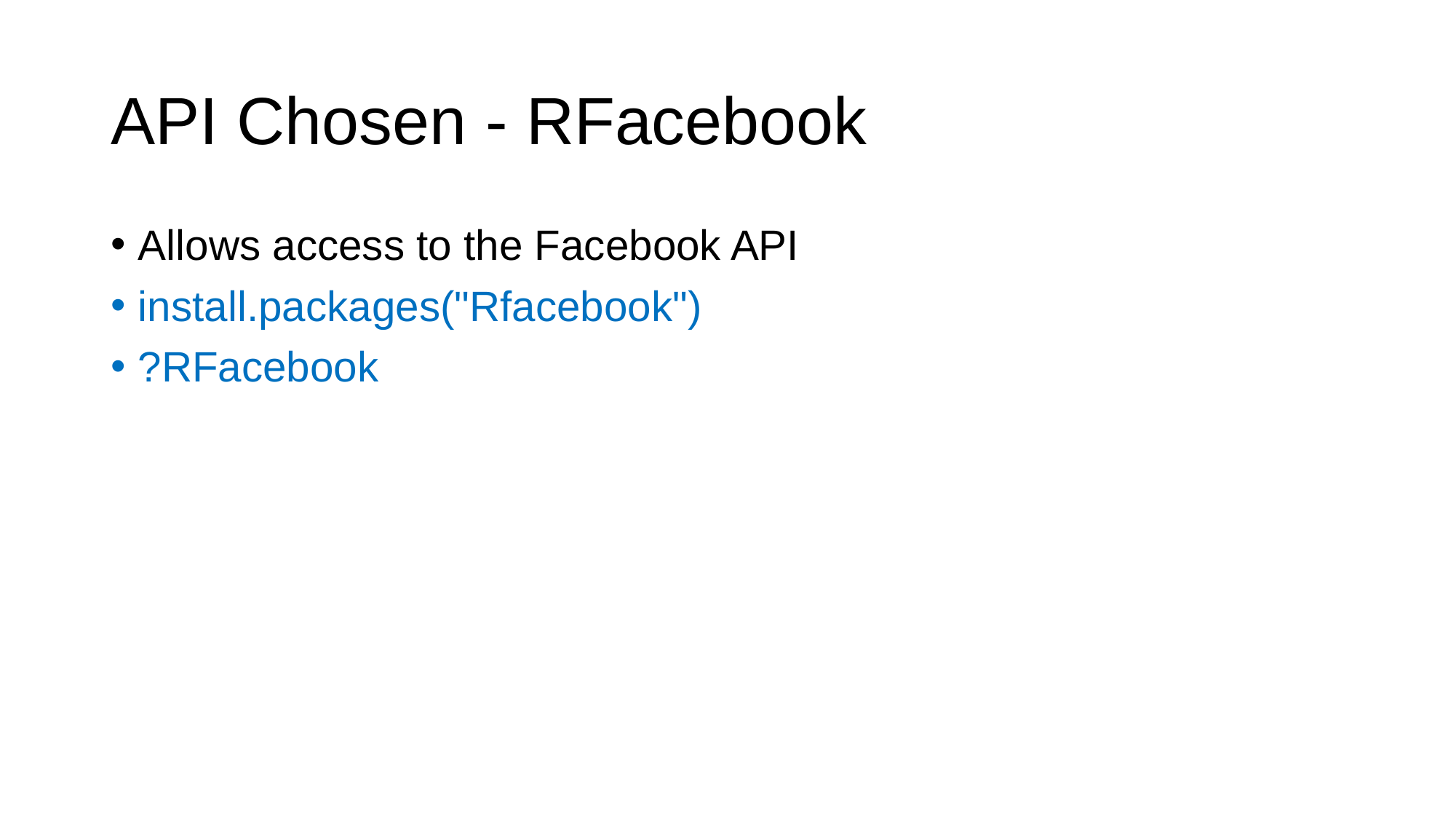

# API Chosen - RFacebook
Allows access to the Facebook API
install.packages("Rfacebook")
?RFacebook